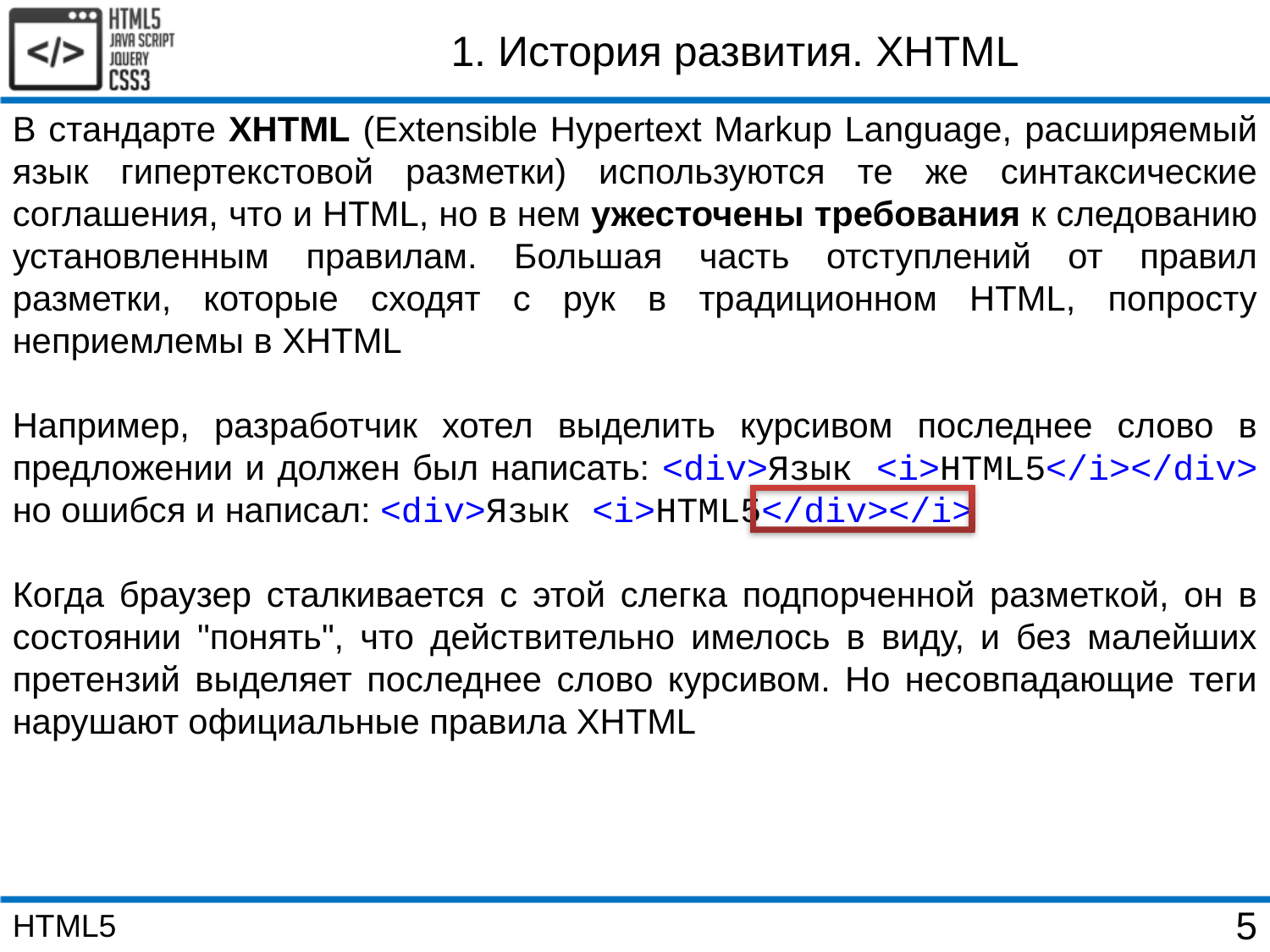

1. История развития. XHTML
В стандарте XHTML (Extensible Hypertext Markup Language, расширяемый язык гипертекстовой разметки) используются те же синтаксические соглашения, что и HTML, но в нем ужесточены требования к следованию установленным правилам. Большая часть отступлений от правил разметки, которые сходят с рук в традиционном HTML, попросту неприемлемы в XHTML

Например, разработчик хотел выделить курсивом последнее слово в предложении и должен был написать: <div>Язык <i>HTML5</i></div> но ошибся и написал: <div>Язык <i>HTML5</div></i>

Когда браузер сталкивается с этой слегка подпорченной разметкой, он в состоянии "понять", что действительно имелось в виду, и без малейших претензий выделяет последнее слово курсивом. Но несовпадающие теги нарушают официальные правила XHTML

HTML5
5